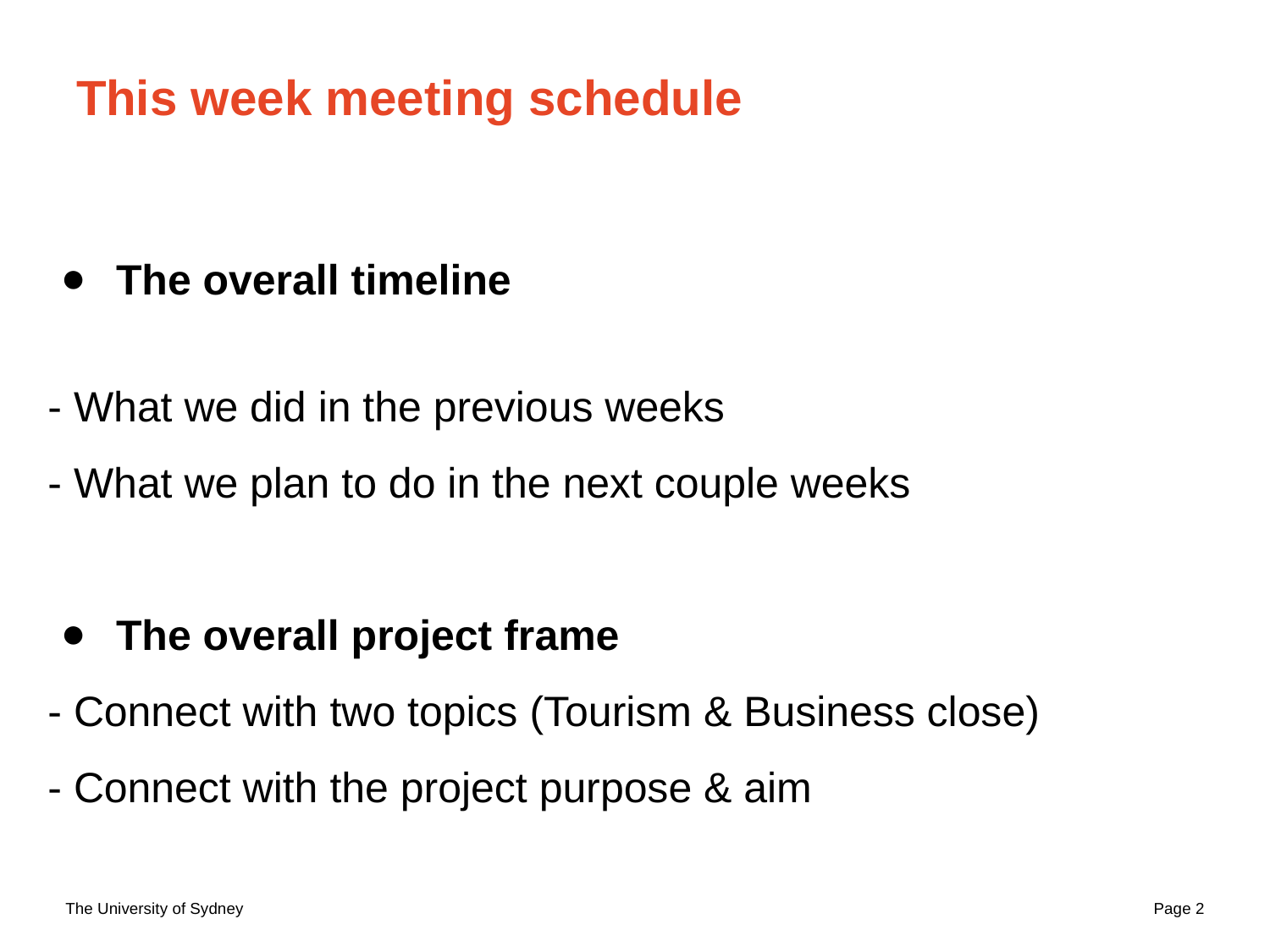

# This week meeting schedule

The overall timeline

- What we did in the previous weeks
- What we plan to do in the next couple weeks

The overall project frame
- Connect with two topics (Tourism & Business close)
- Connect with the project purpose & aim